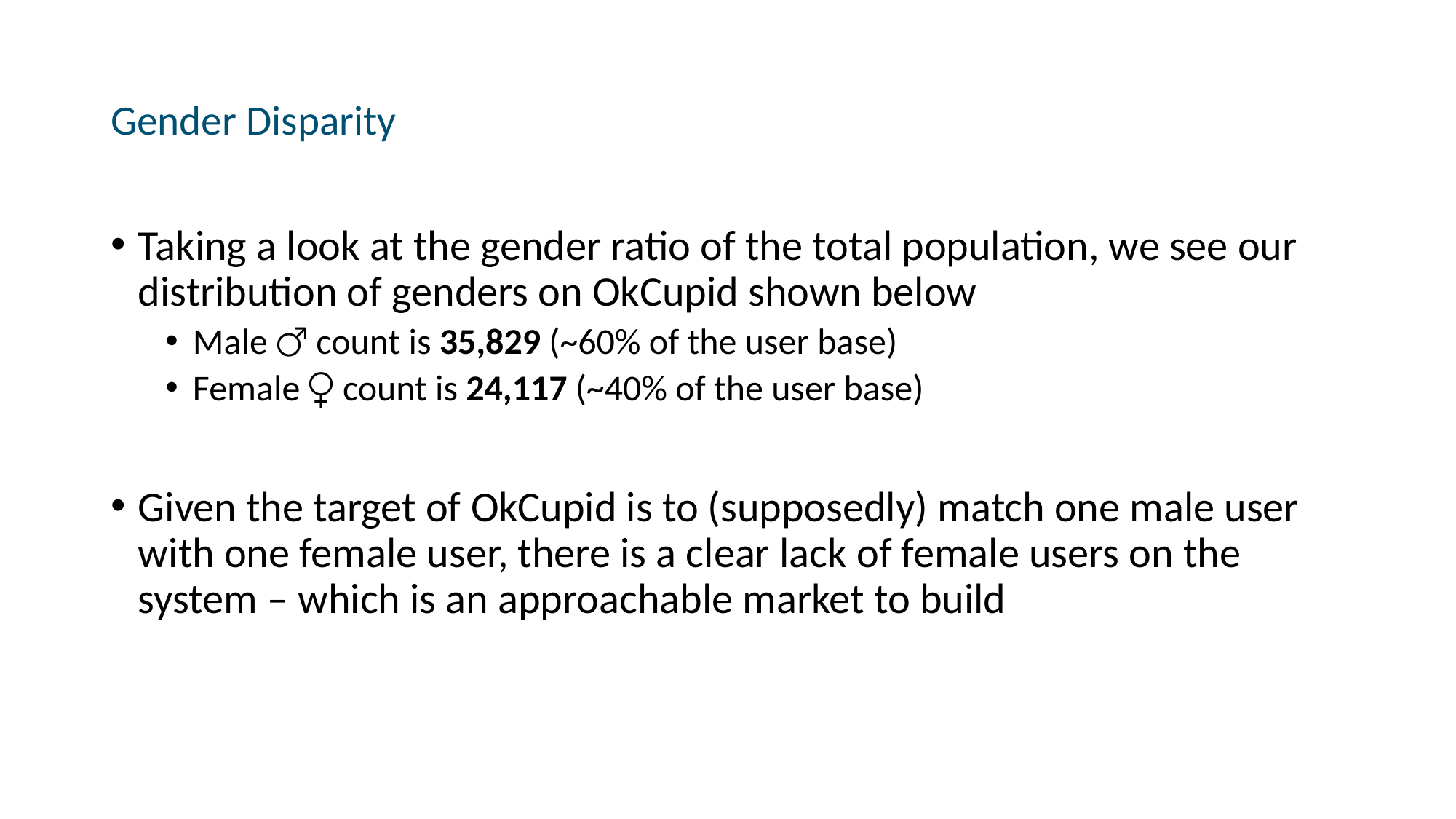

# Gender Disparity
Taking a look at the gender ratio of the total population, we see our distribution of genders on OkCupid shown below
Male ♂ count is 35,829 (~60% of the user base)
Female ♀ count is 24,117 (~40% of the user base)

Given the target of OkCupid is to (supposedly) match one male user with one female user, there is a clear lack of female users on the system – which is an approachable market to build